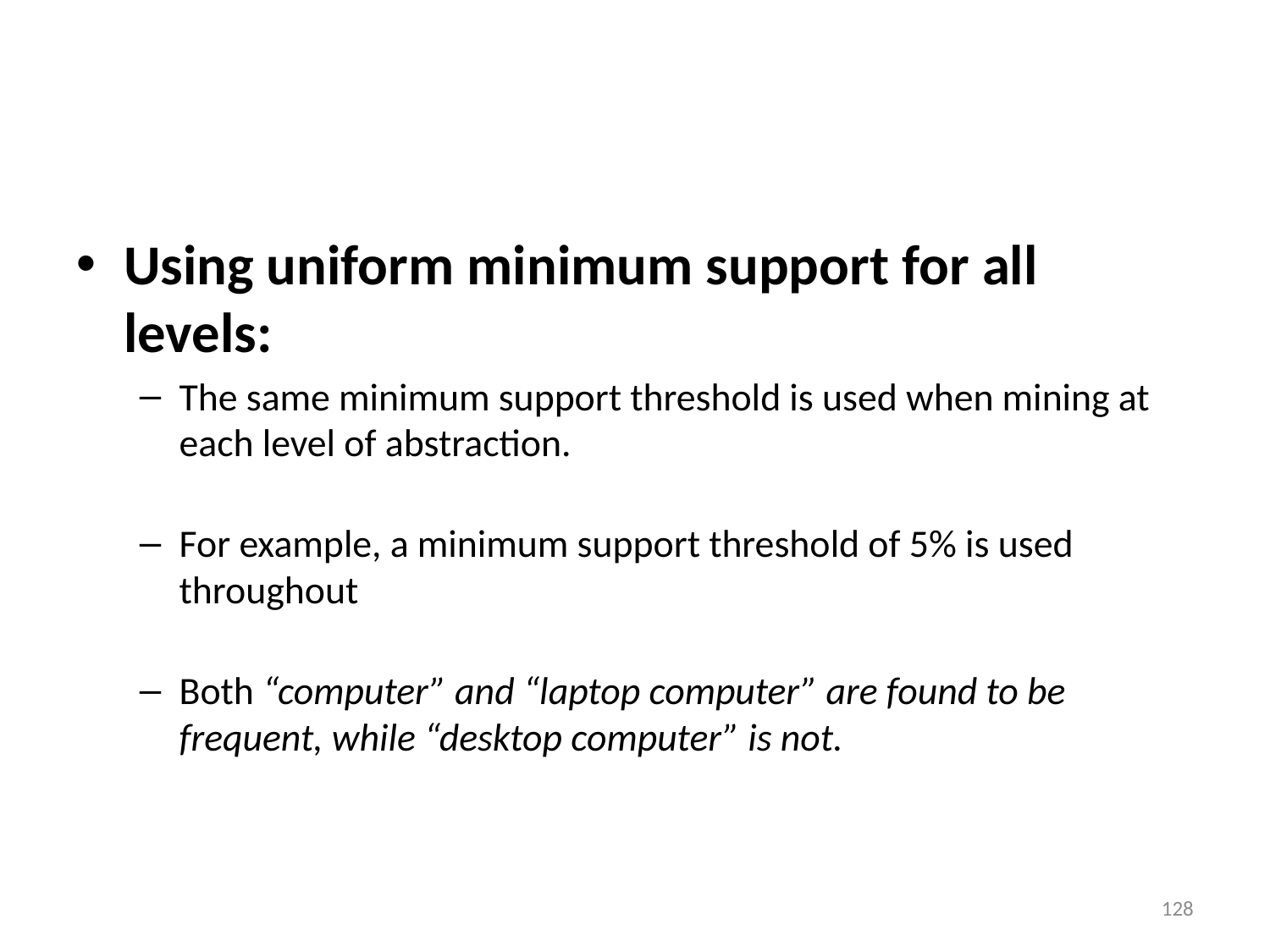

Using uniform minimum support for all levels:
The same minimum support threshold is used when mining at each level of abstraction.

For example, a minimum support threshold of 5% is used throughout

Both “computer” and “laptop computer” are found to be frequent, while “desktop computer” is not.
128